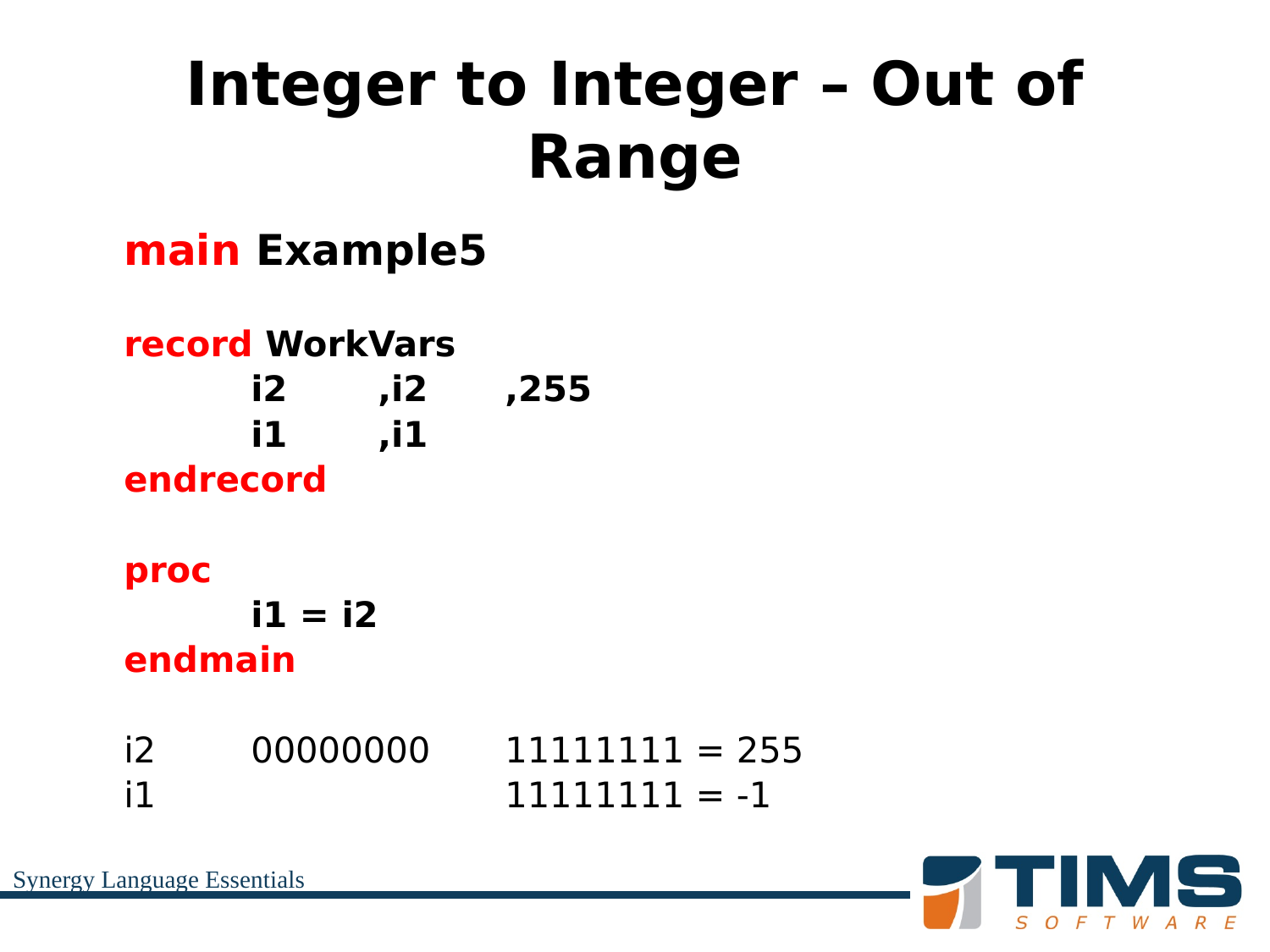

# Integer to Integer – Out of Range
	main Example5

	record WorkVars
		i2	,i2	,255
		i1	,i1
	endrecord

	proc
		i1 = i2
	endmain

	i2	00000000	11111111 = 255
	i1			11111111 = -1

Synergy Language Essentials